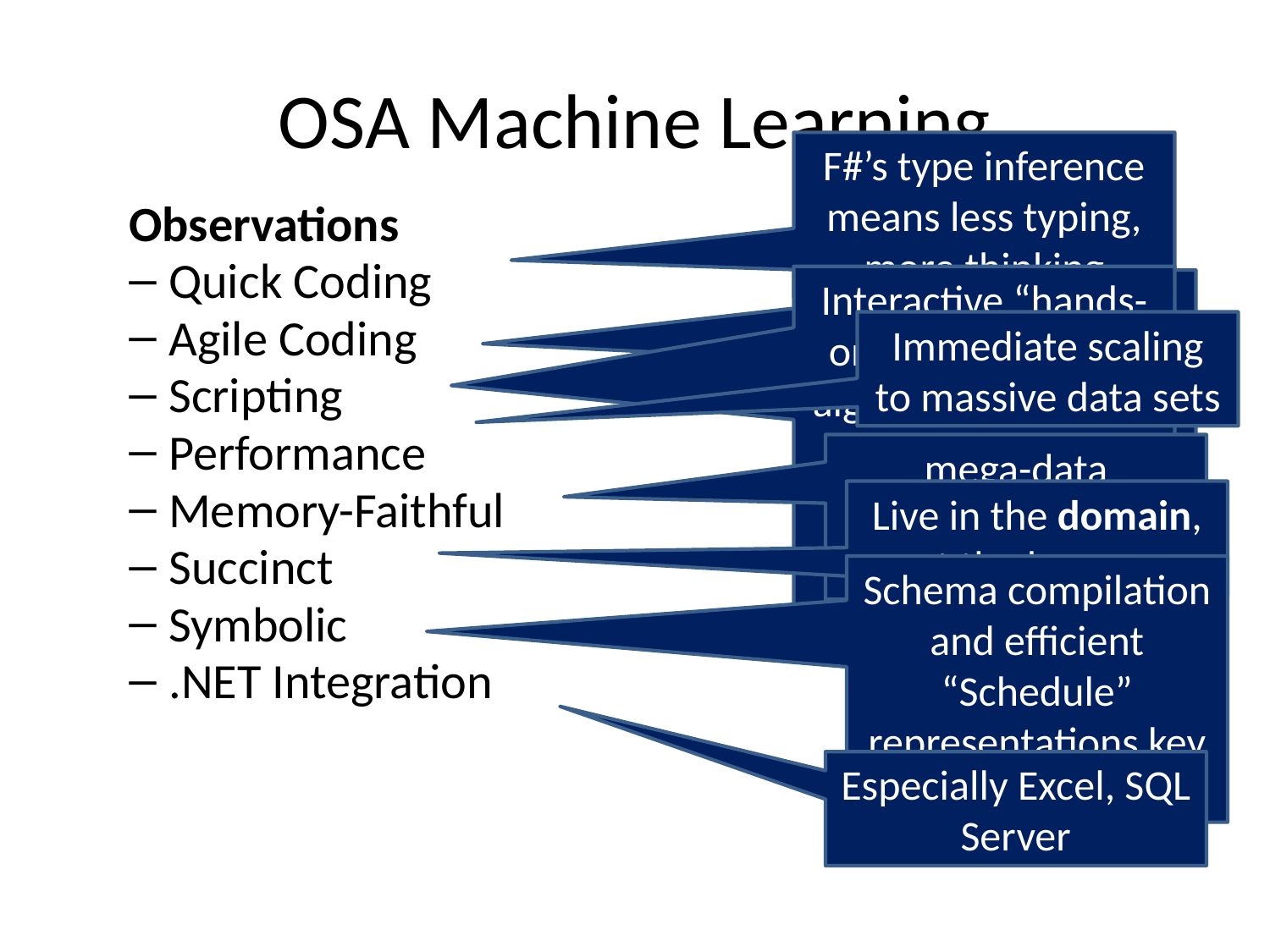

# OSA Machine Learning
F#’s type inference means less typing, more thinking
Observations
Quick Coding
Agile Coding
Scripting
Performance
Memory-Faithful
Succinct
Symbolic
.NET Integration
Type-inferred functional/ OO code is easily factored and re-used
Interactive “hands-on” exploration of algorithms and data over smaller data sets. Used in combination with Excel
Immediate scaling to massive data sets
mega-data structures, 16GB machines
Live in the domain, not the language
Schema compilation and efficient “Schedule” representations key to success
Especially Excel, SQL Server